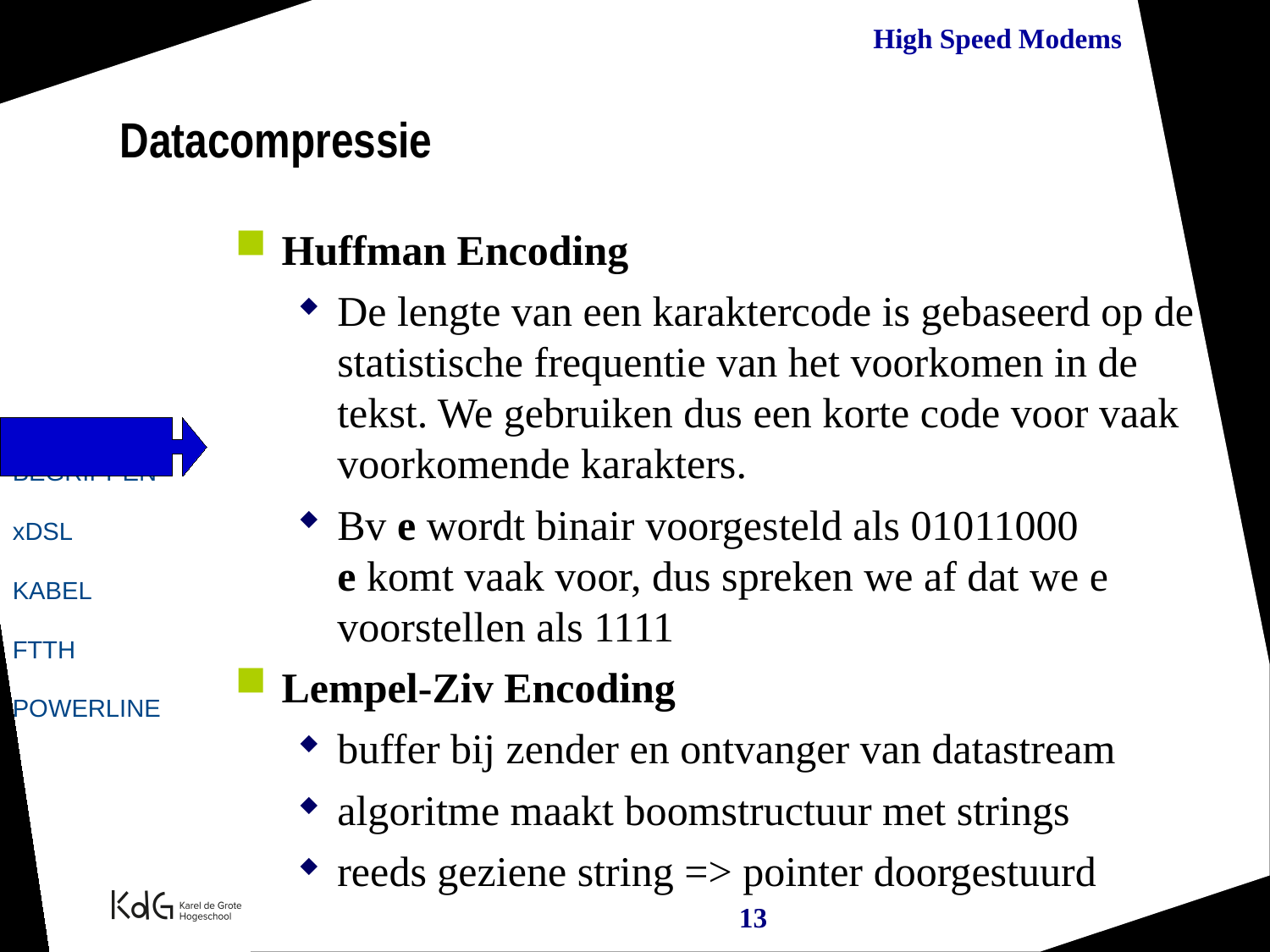

Datacompressie
Huffman Encoding
De lengte van een karaktercode is gebaseerd op de statistische frequentie van het voorkomen in de tekst. We gebruiken dus een korte code voor vaak voorkomende karakters.
Bv e wordt binair voorgesteld als 01011000
e komt vaak voor, dus spreken we af dat we e voorstellen als 1111
Lempel-Ziv Encoding
buffer bij zender en ontvanger van datastream
algoritme maakt boomstructuur met strings
reeds geziene string => pointer doorgestuurd